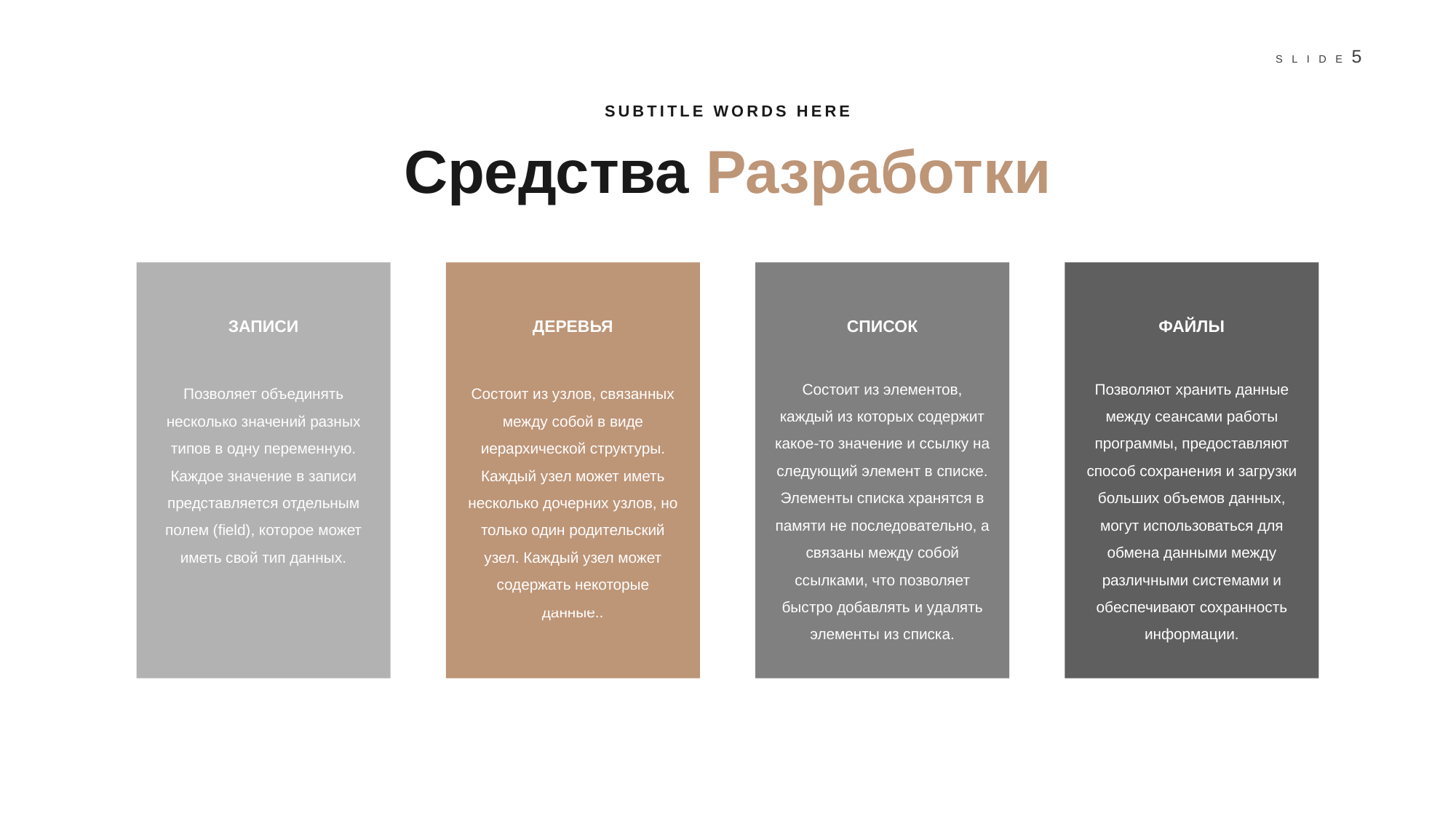

SUBTITLE WORDS HERE
Средства Разработки

ФАЙЛЫ
СПИСОК
ДЕРЕВЬЯ
ЗАПИСИ
Состоит из элементов, каждый из которых содержит какое-то значение и ссылку на следующий элемент в списке. Элементы списка хранятся в памяти не последовательно, а связаны между собой ссылками, что позволяет быстро добавлять и удалять элементы из списка.
Позволяют хранить данные между сеансами работы программы, предоставляют способ сохранения и загрузки больших объемов данных, могут использоваться для обмена данными между различными системами и обеспечивают сохранность информации.
Позволяет объединять несколько значений разных типов в одну переменную. Каждое значение в записи представляется отдельным полем (field), которое может иметь свой тип данных.
Состоит из узлов, связанных между собой в виде иерархической структуры. Каждый узел может иметь несколько дочерних узлов, но только один родительский узел. Каждый узел может содержать некоторые данные..